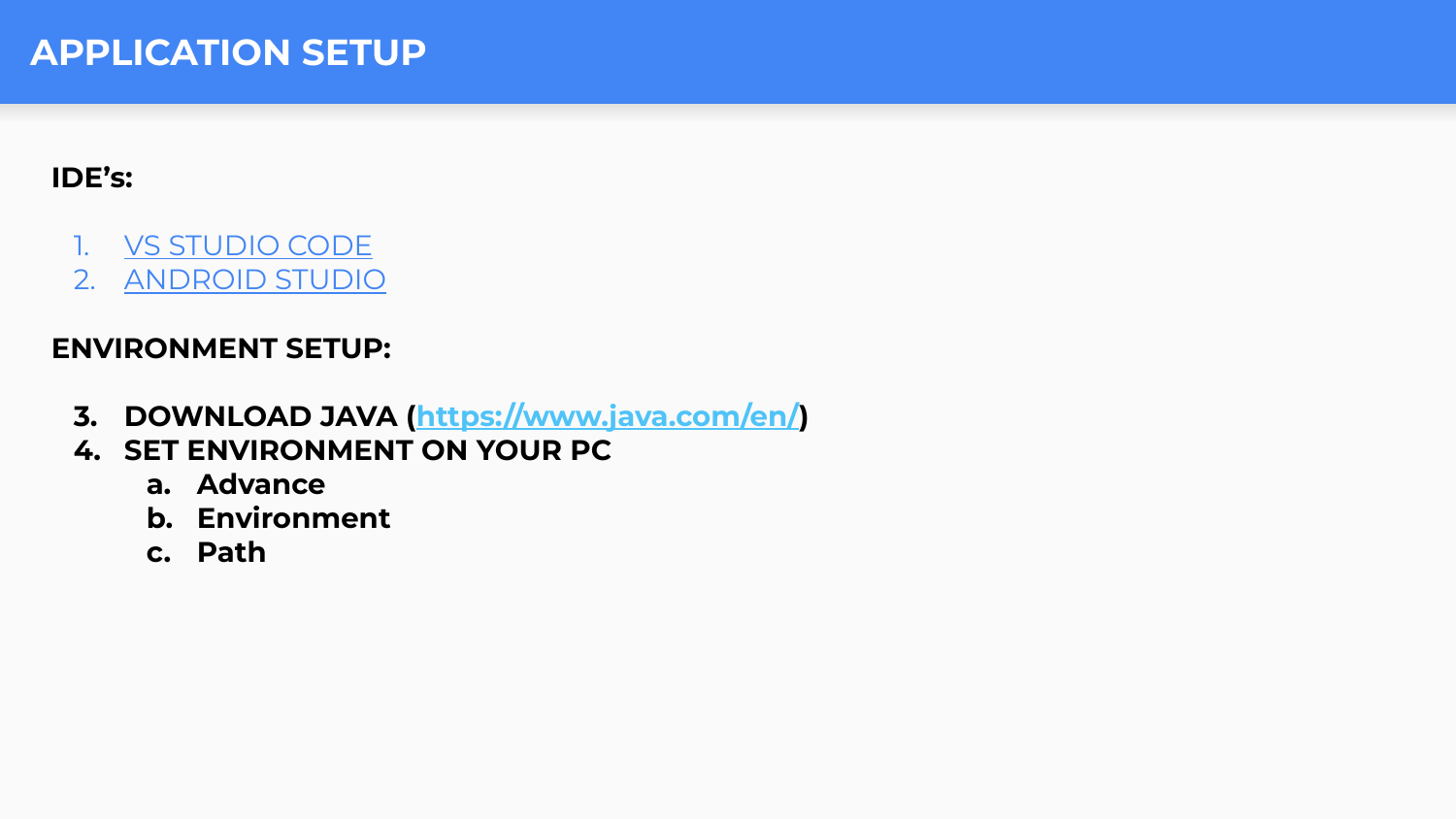

# APPLICATION SETUP
IDE’s:

VS STUDIO CODE
ANDROID STUDIO

ENVIRONMENT SETUP:

DOWNLOAD JAVA (https://www.java.com/en/)
SET ENVIRONMENT ON YOUR PC
Advance
Environment
Path